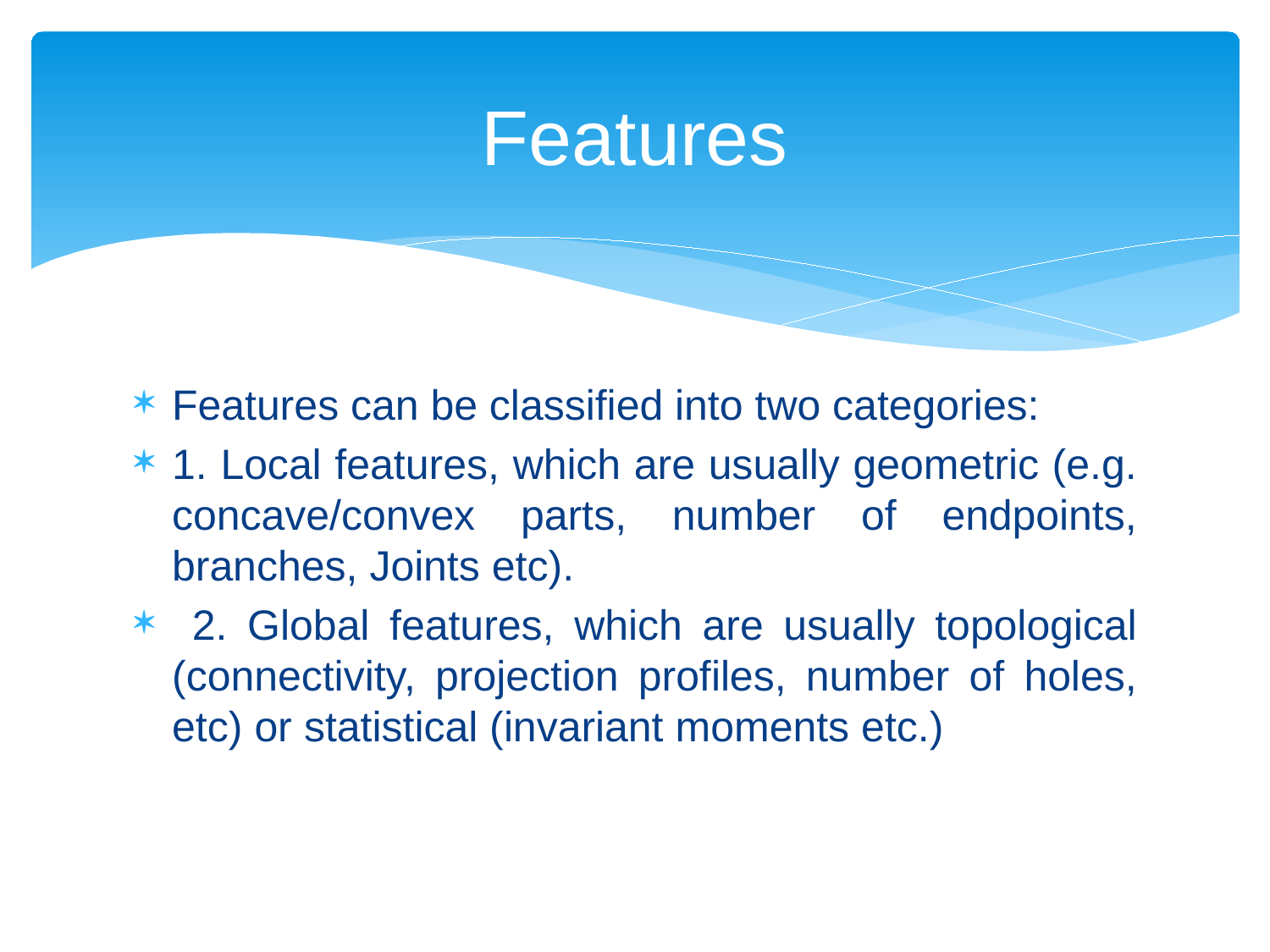

# Features
Features can be classified into two categories:
1. Local features, which are usually geometric (e.g. concave/convex parts, number of endpoints, branches, Joints etc).
 2. Global features, which are usually topological (connectivity, projection profiles, number of holes, etc) or statistical (invariant moments etc.)